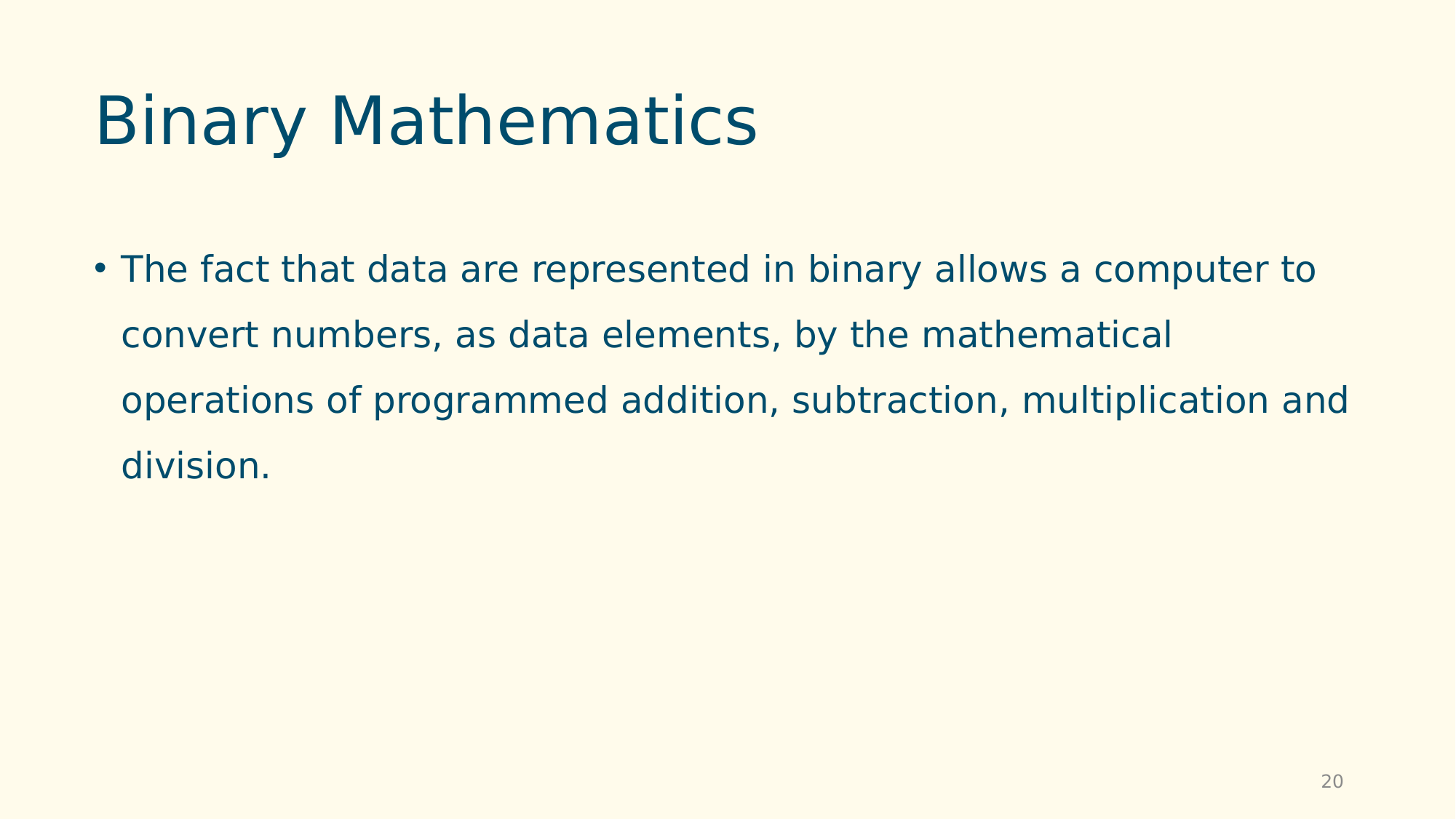

# Binary Mathematics
The fact that data are represented in binary allows a computer to convert numbers, as data elements, by the mathematical operations of programmed addition, subtraction, multiplication and division.
20